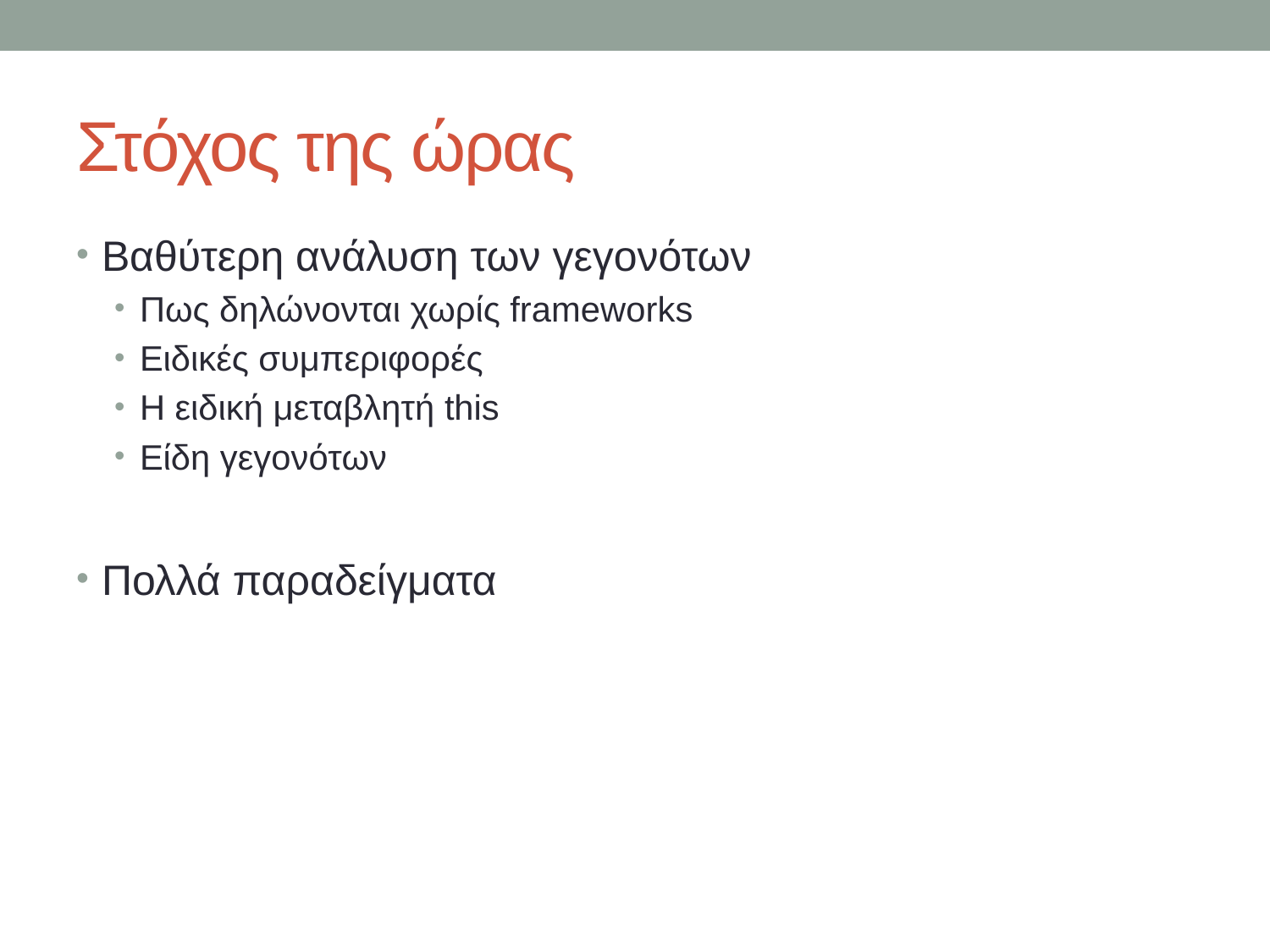

# Στόχος της ώρας
Βαθύτερη ανάλυση των γεγονότων
Πως δηλώνονται χωρίς frameworks
Ειδικές συμπεριφορές
Η ειδική μεταβλητή this
Είδη γεγονότων

Πολλά παραδείγματα